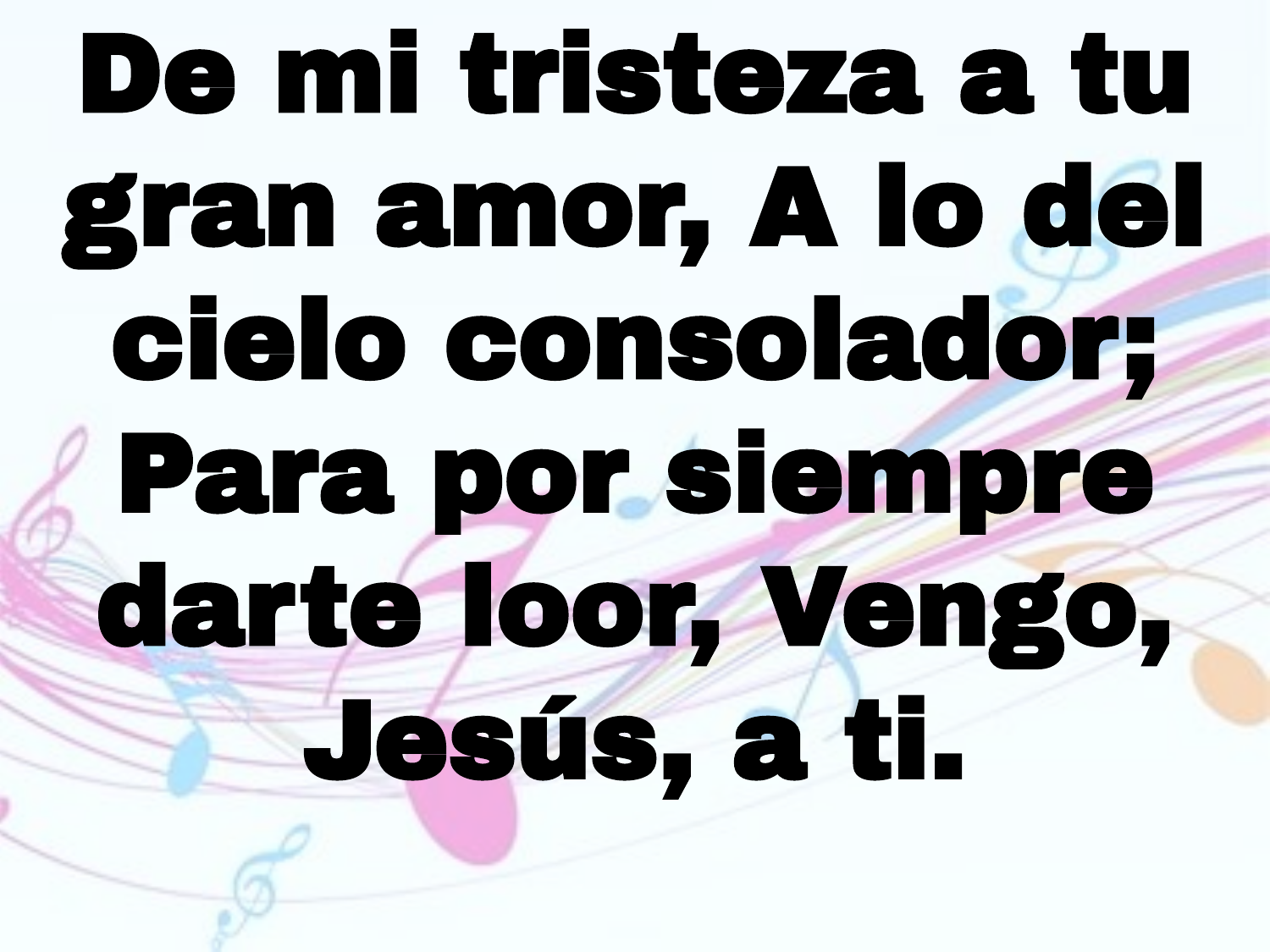

De mi tristeza a tu gran amor, A lo del
cielo consolador;
Para por siempre darte loor, Vengo,
Jesús, a ti.